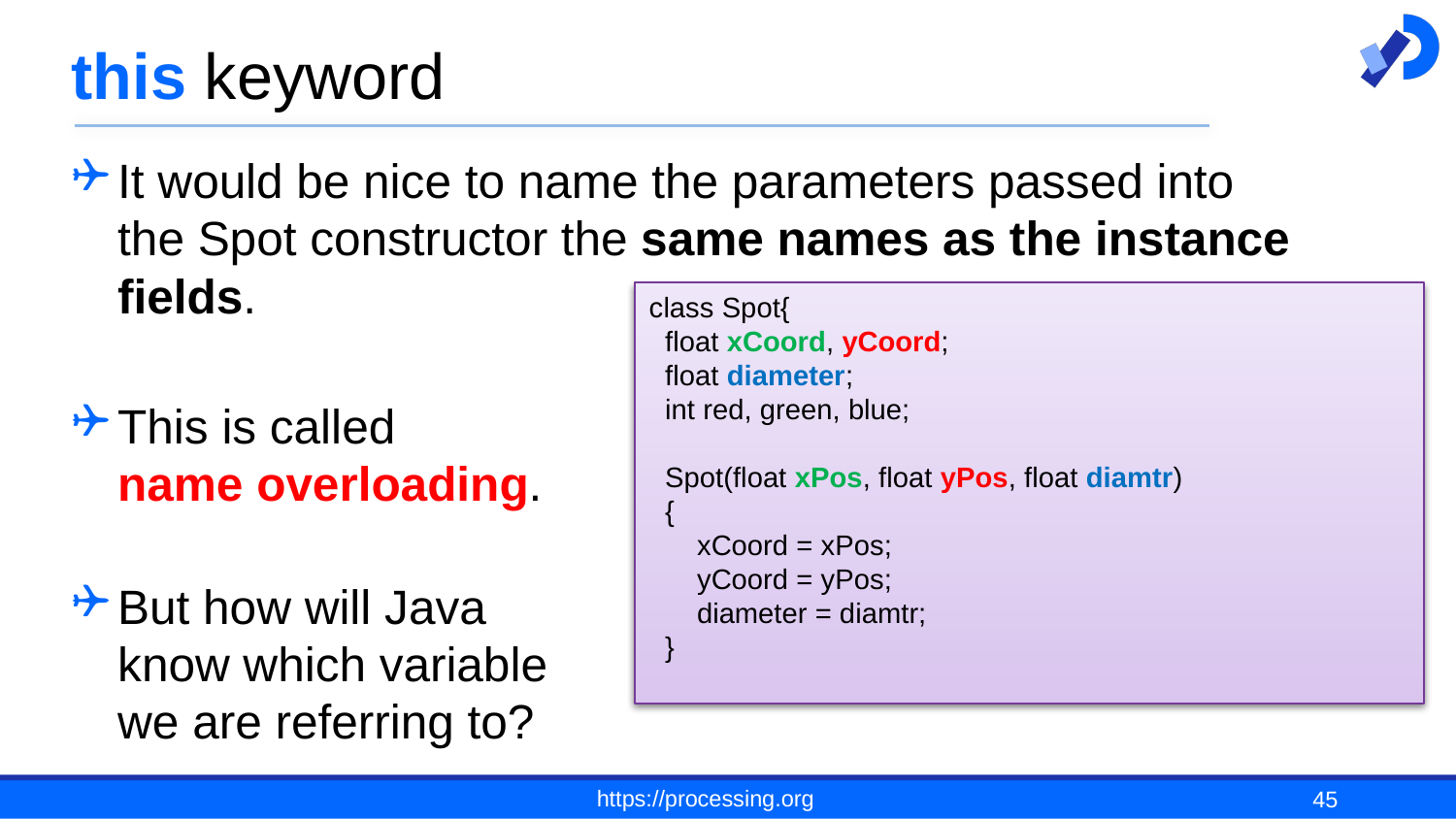

# this keyword
It would be nice to name the parameters passed into the Spot constructor the same names as the instance fields.

This is called
name overloading.
But how will Java
know which variable
we are referring to?
class Spot{
  float xCoord, yCoord;
  float diameter;
  int red, green, blue;

  Spot(float xPos, float yPos, float diamtr)
  {
      xCoord = xPos;
      yCoord = yPos;
      diameter = diamtr;
  }

45
https://processing.org